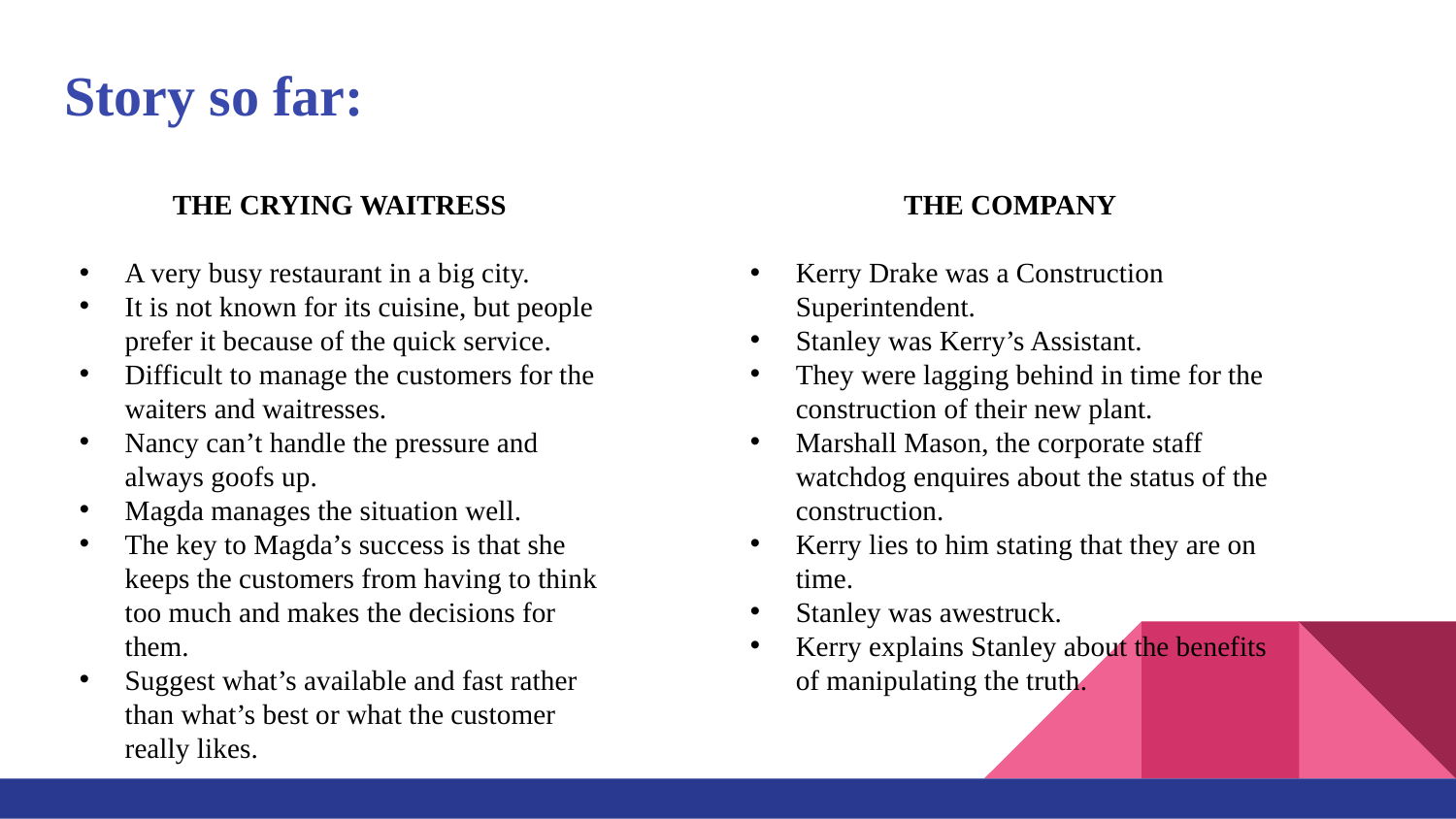

# Story so far:

THE CRYING WAITRESS

A very busy restaurant in a big city.
It is not known for its cuisine, but people prefer it because of the quick service.
Difficult to manage the customers for the waiters and waitresses.
Nancy can’t handle the pressure and always goofs up.
Magda manages the situation well.
The key to Magda’s success is that she keeps the customers from having to think too much and makes the decisions for them.
Suggest what’s available and fast rather than what’s best or what the customer really likes.
THE COMPANY

Kerry Drake was a Construction Superintendent.
Stanley was Kerry’s Assistant.
They were lagging behind in time for the construction of their new plant.
Marshall Mason, the corporate staff watchdog enquires about the status of the construction.
Kerry lies to him stating that they are on time.
Stanley was awestruck.
Kerry explains Stanley about the benefits of manipulating the truth.